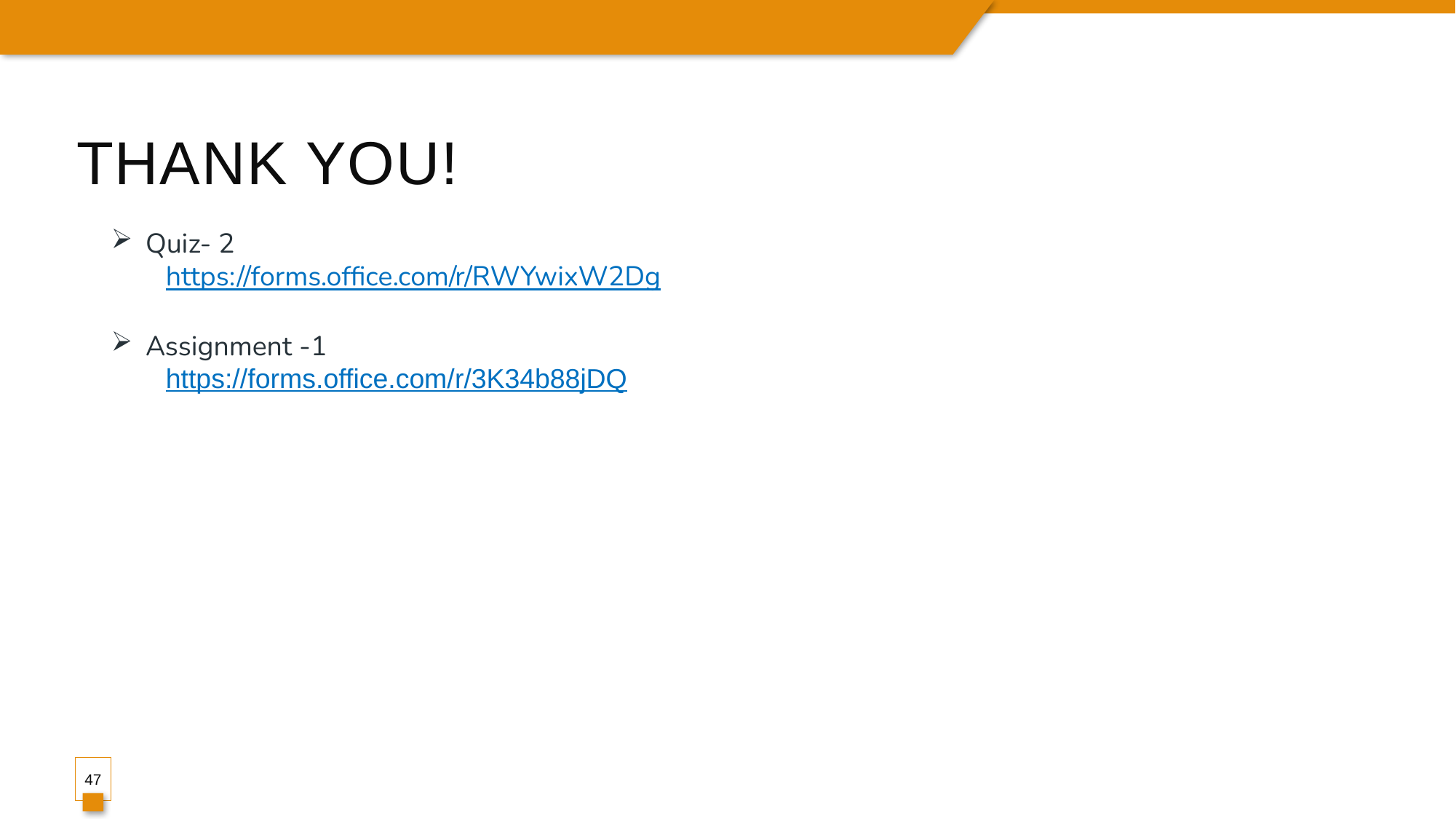

# Thank You!
Quiz- 2
https://forms.office.com/r/RWYwixW2Dg

Assignment -1
https://forms.office.com/r/3K34b88jDQ

47